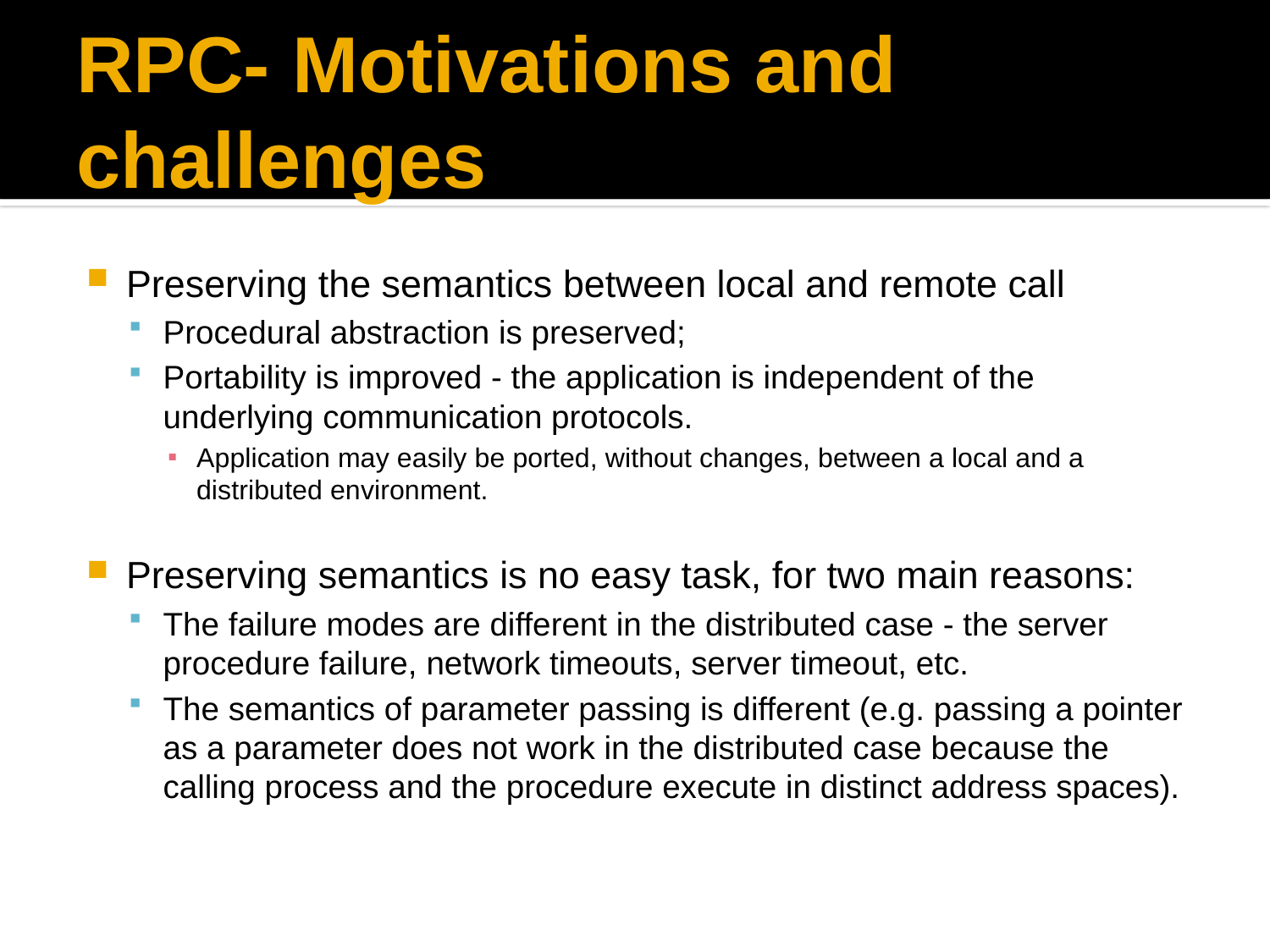

# RPC- Motivations and challenges
Preserving the semantics between local and remote call
Procedural abstraction is preserved;
Portability is improved - the application is independent of the underlying communication protocols.
Application may easily be ported, without changes, between a local and a distributed environment.

Preserving semantics is no easy task, for two main reasons:
The failure modes are different in the distributed case - the server procedure failure, network timeouts, server timeout, etc.
The semantics of parameter passing is different (e.g. passing a pointer as a parameter does not work in the distributed case because the calling process and the procedure execute in distinct address spaces).